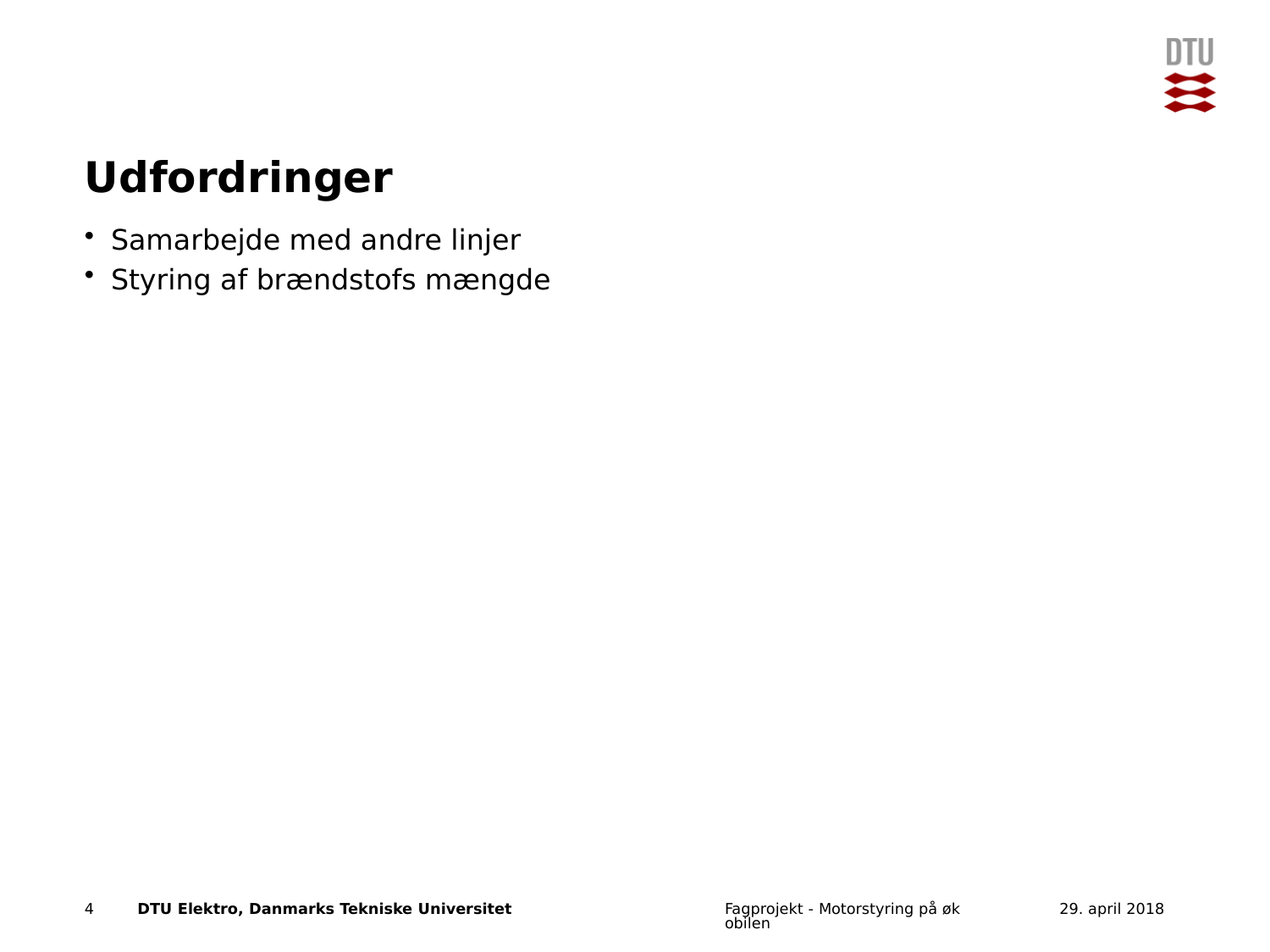

# Udfordringer
Samarbejde med andre linjer
Styring af brændstofs mængde

29. april 2018
4
Fagprojekt - Motorstyring på økobilen